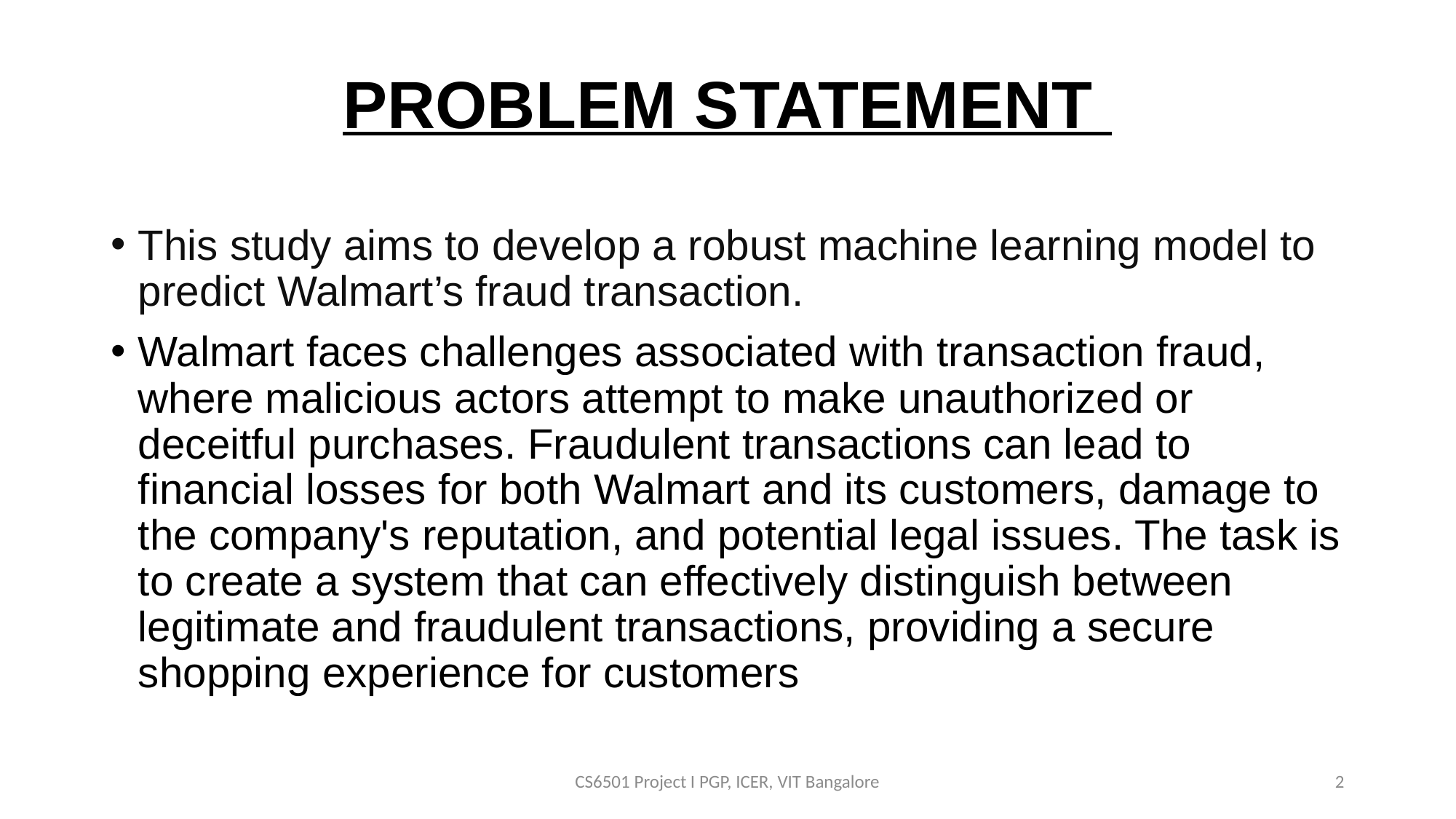

# PROBLEM STATEMENT
This study aims to develop a robust machine learning model to predict Walmart’s fraud transaction.
Walmart faces challenges associated with transaction fraud, where malicious actors attempt to make unauthorized or deceitful purchases. Fraudulent transactions can lead to financial losses for both Walmart and its customers, damage to the company's reputation, and potential legal issues. The task is to create a system that can effectively distinguish between legitimate and fraudulent transactions, providing a secure shopping experience for customers
CS6501 Project I PGP, ICER, VIT Bangalore
2